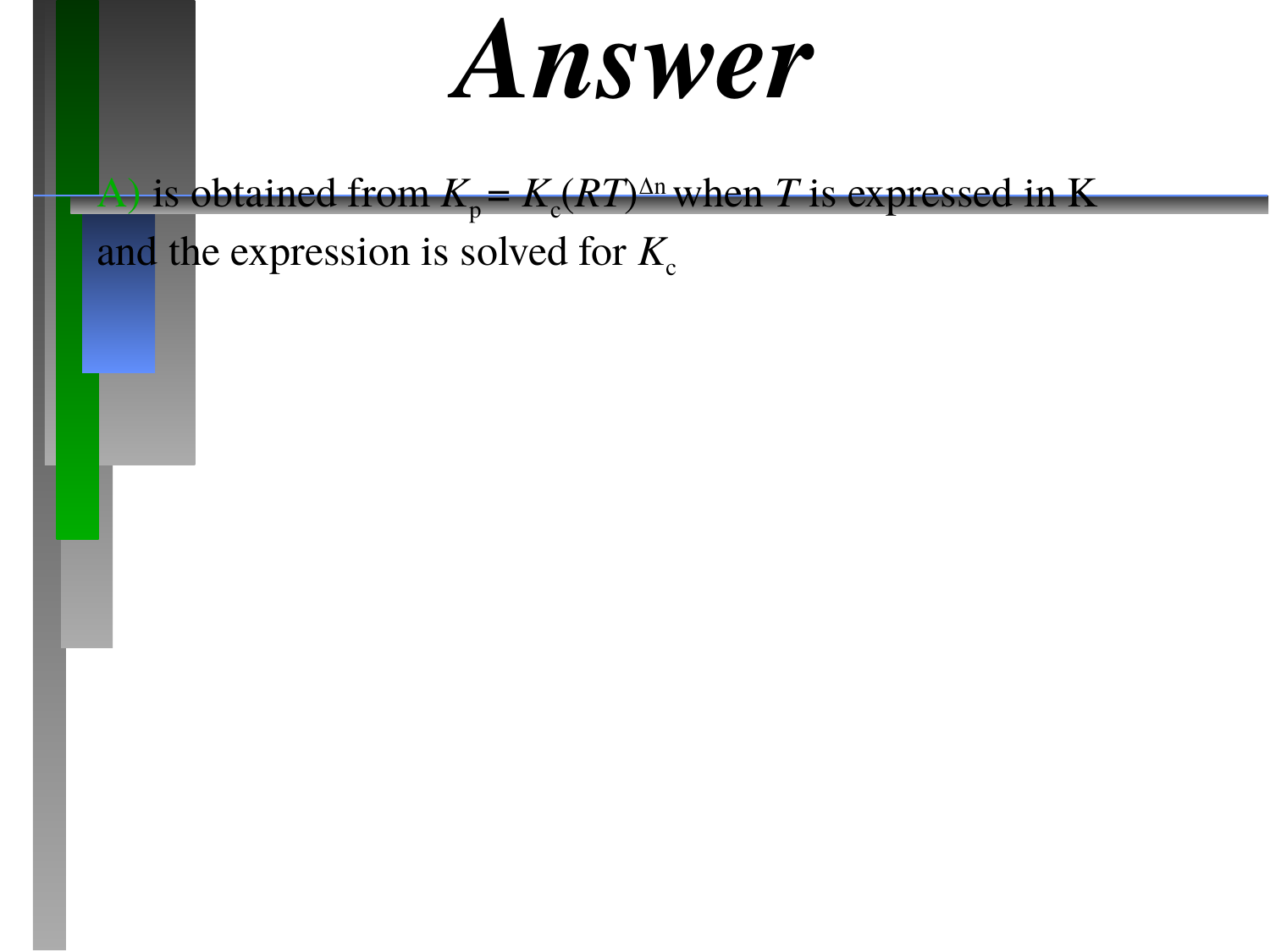

# Answer
A) is obtained from Kp = Kc(RT)Δn when T is expressed in K and the expression is solved for Kc